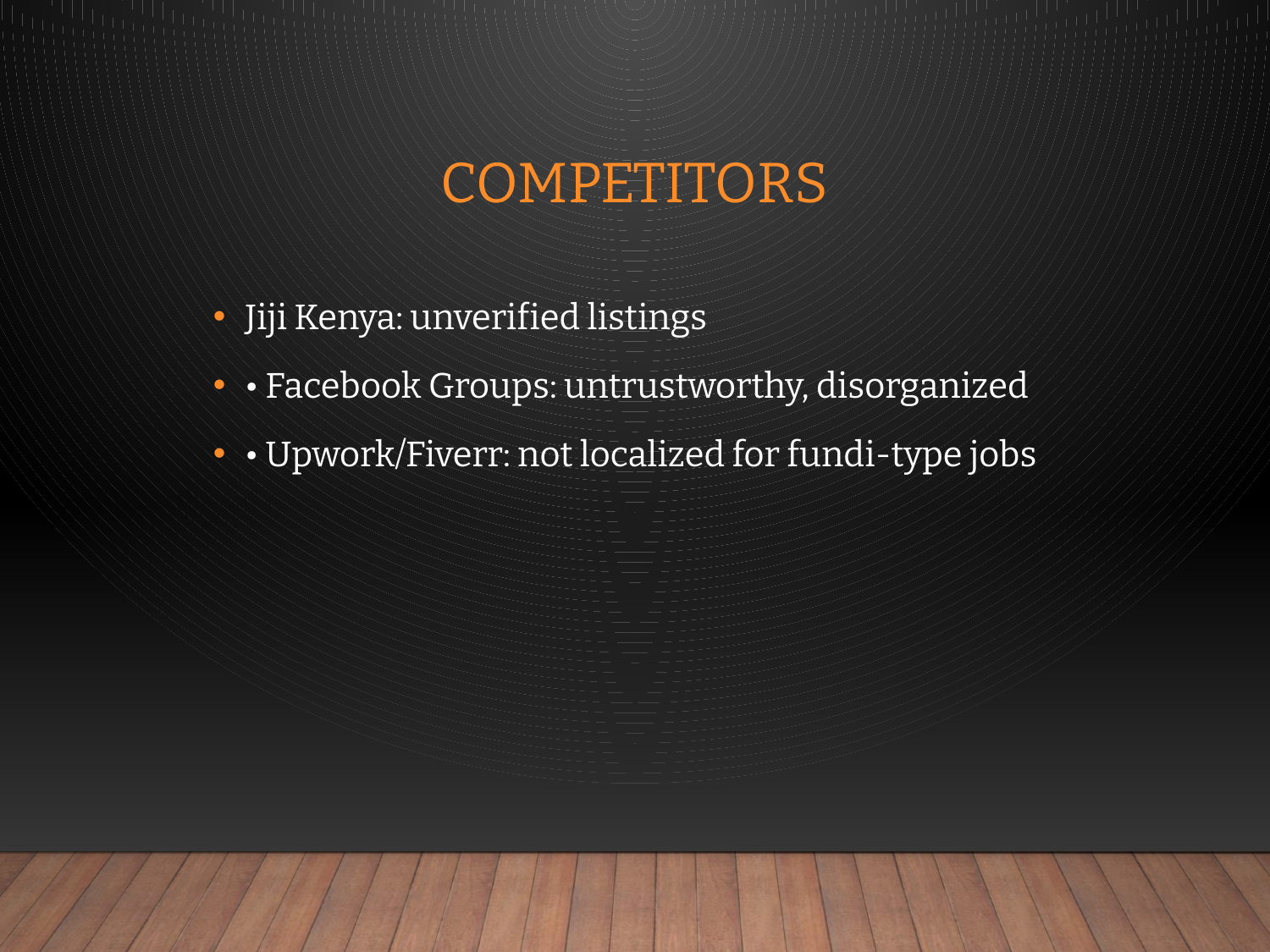

# Competitors
Jiji Kenya: unverified listings
• Facebook Groups: untrustworthy, disorganized
• Upwork/Fiverr: not localized for fundi-type jobs